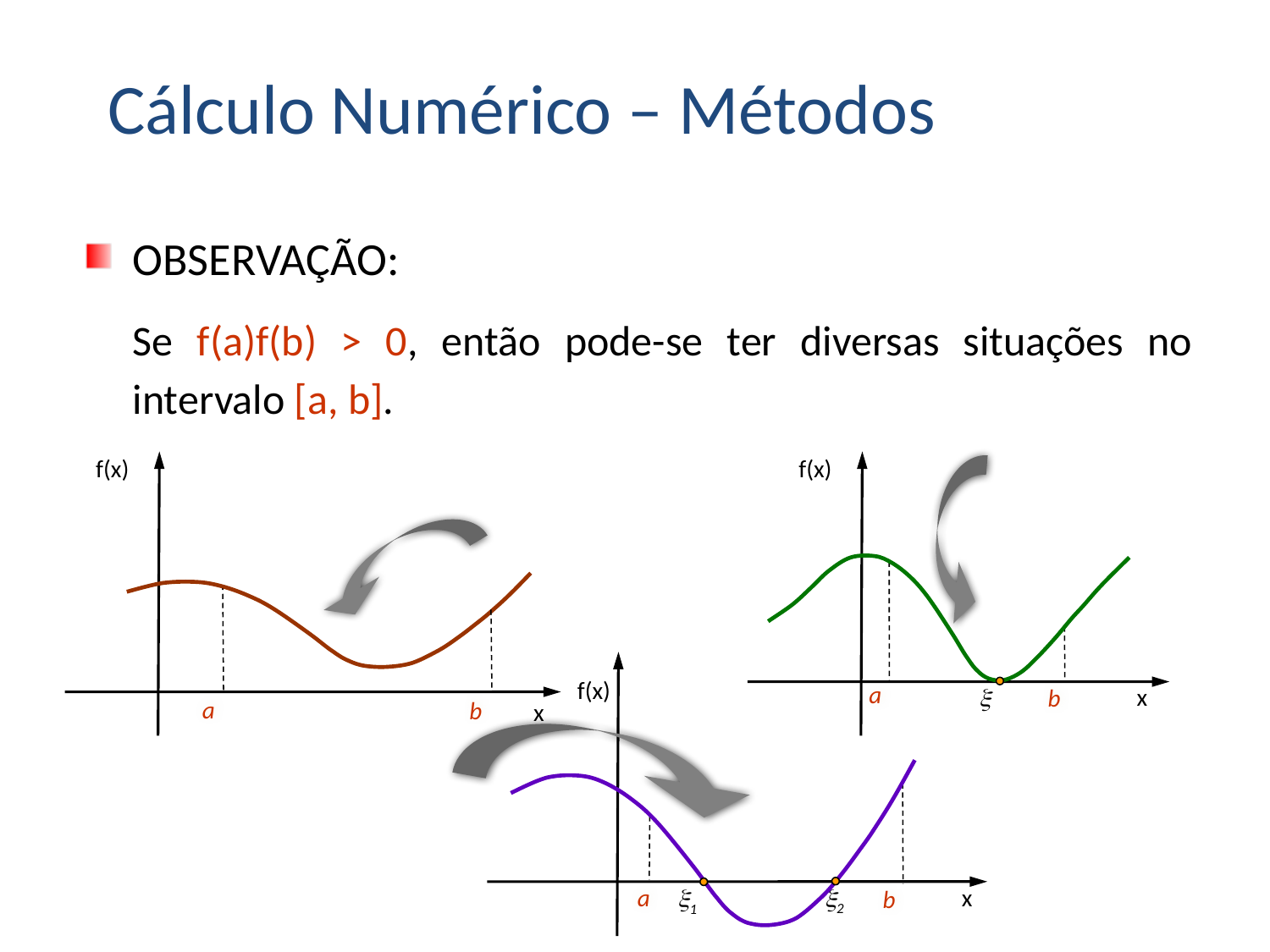

Cálculo Numérico – Métodos
OBSERVAÇÃO:

	Se f(a)f(b) > 0, então pode-se ter diversas situações no intervalo [a, b].

f(x)

a
b
x

f(x)

f(x)

a
x
b
ξ

a
x
ξ2
ξ1
b